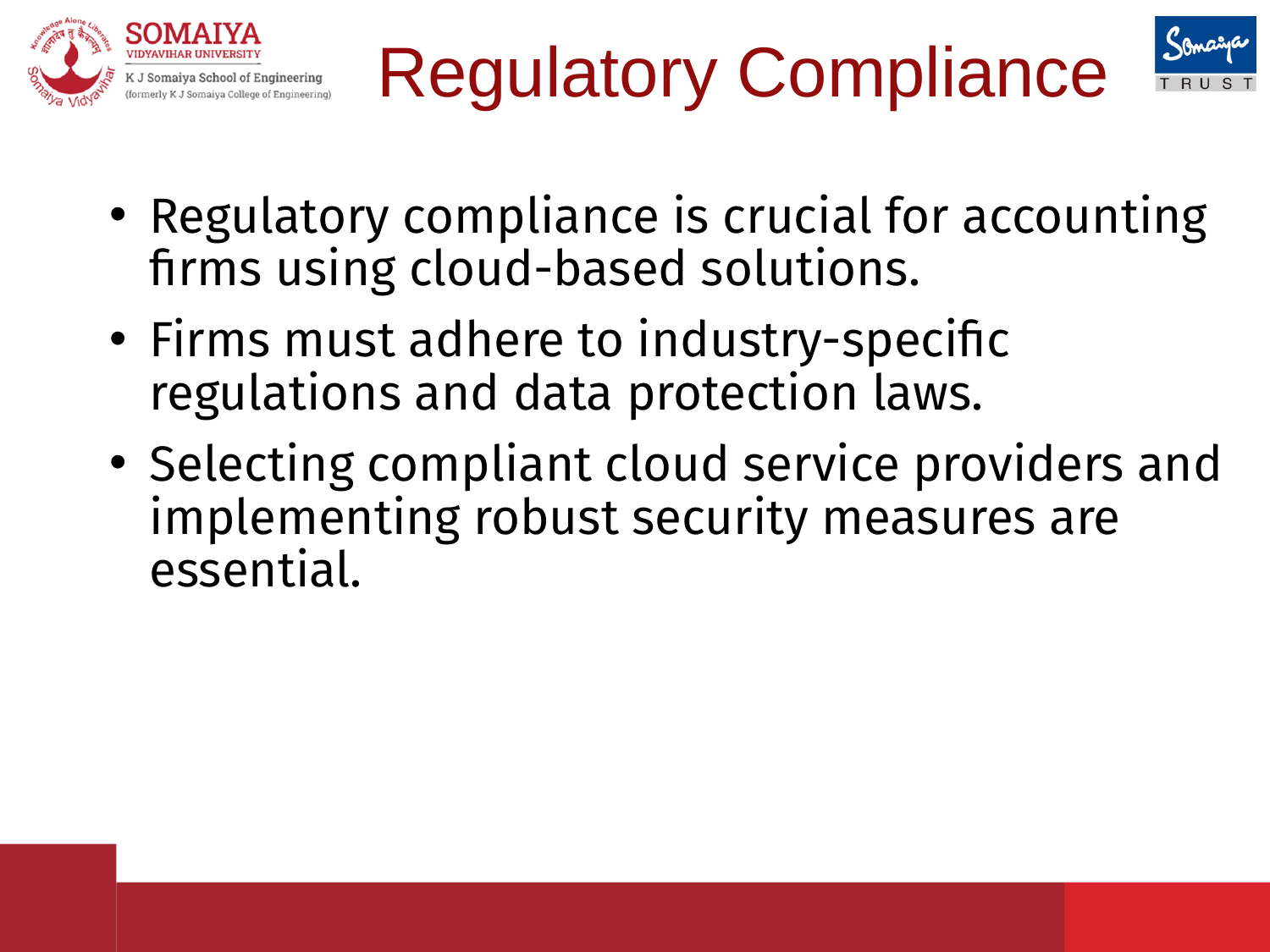

# Regulatory Compliance
Regulatory compliance is crucial for accounting firms using cloud-based solutions.
Firms must adhere to industry-specific regulations and data protection laws.
Selecting compliant cloud service providers and implementing robust security measures are essential.